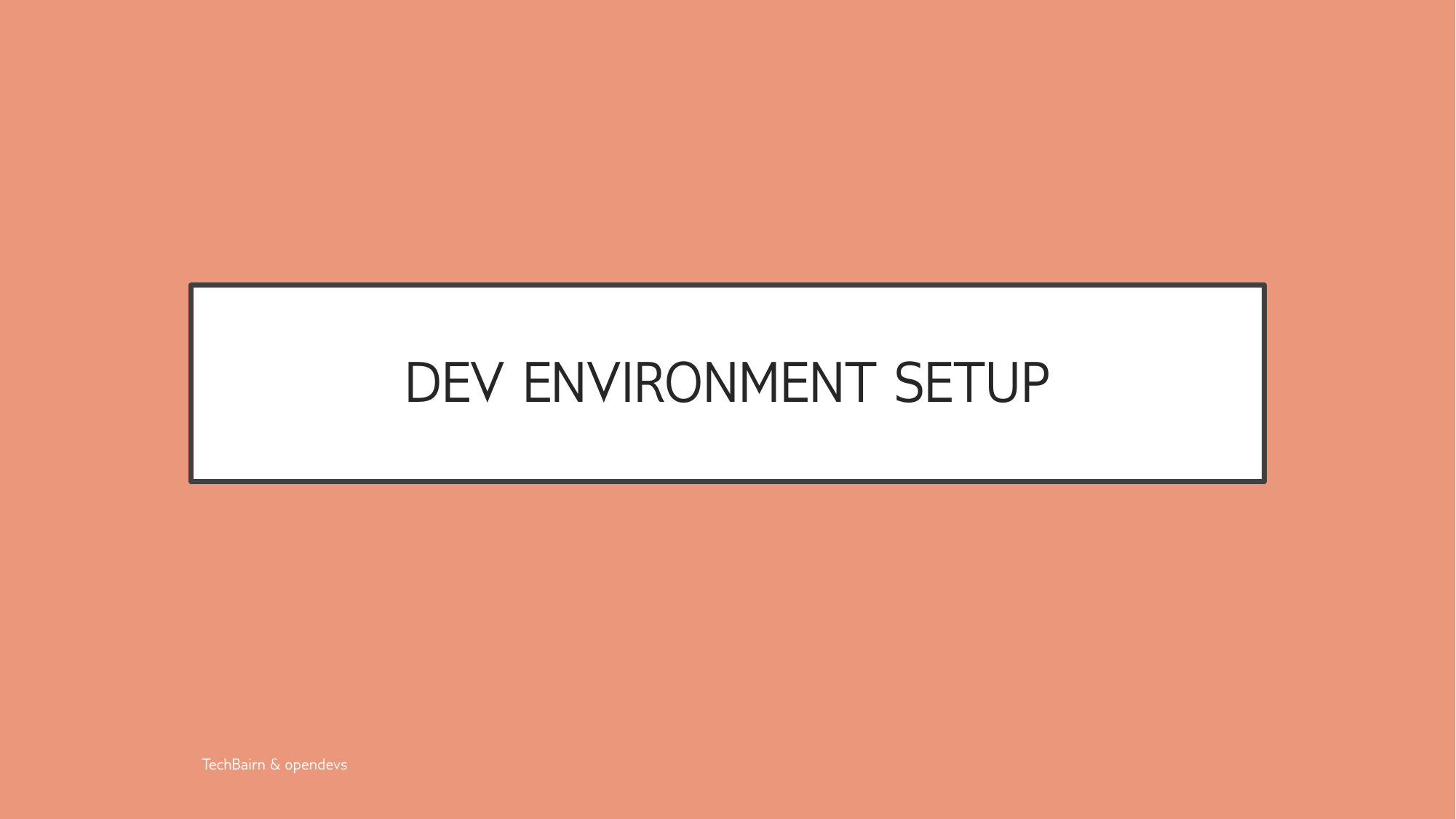

# DEV ENVIRONMENT SETUP
TechBairn & opendevs